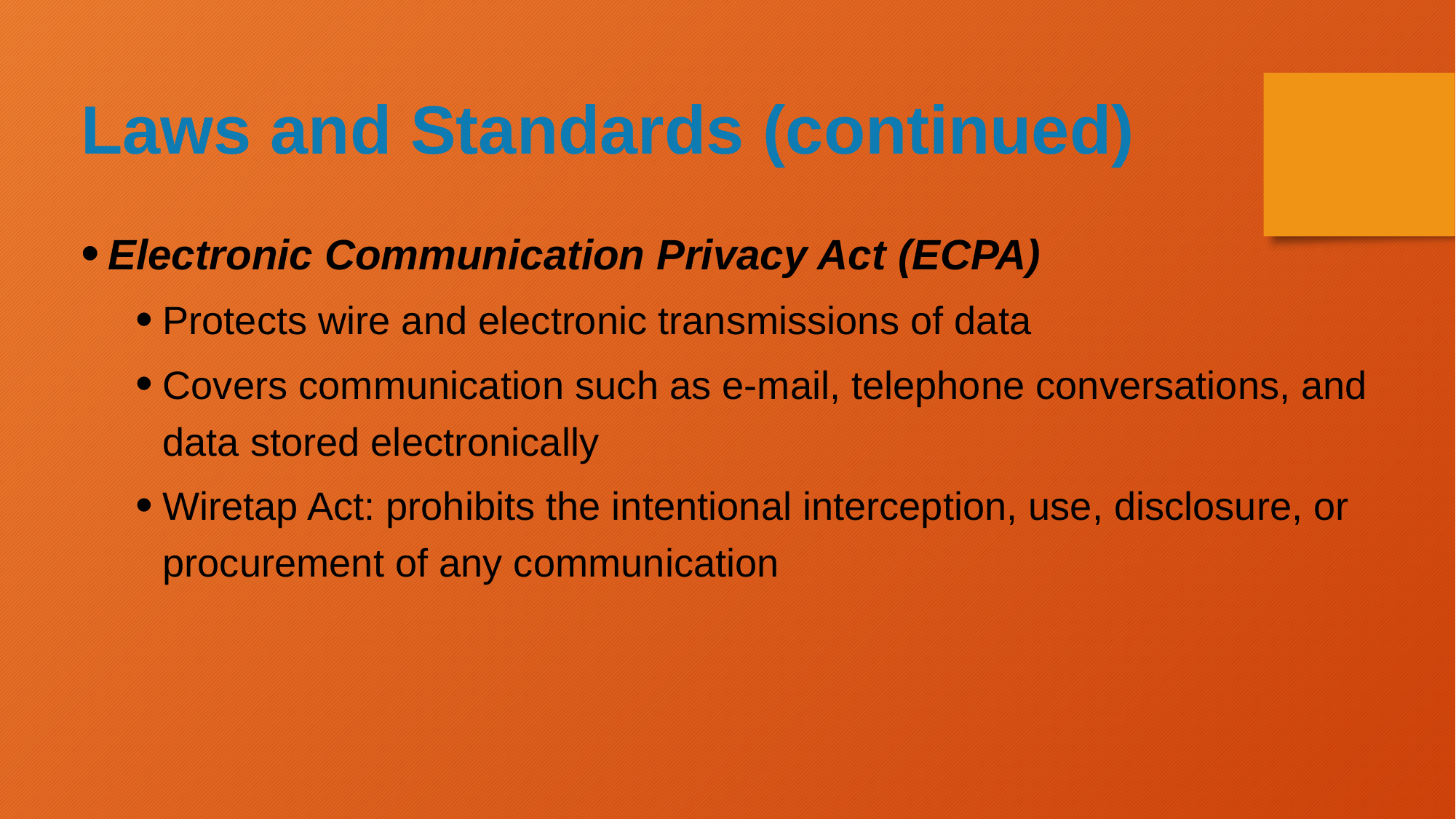

Laws and Standards (continued)
Electronic Communication Privacy Act (ECPA)
Protects wire and electronic transmissions of data
Covers communication such as e-mail, telephone conversations, and data stored electronically
Wiretap Act: prohibits the intentional interception, use, disclosure, or procurement of any communication